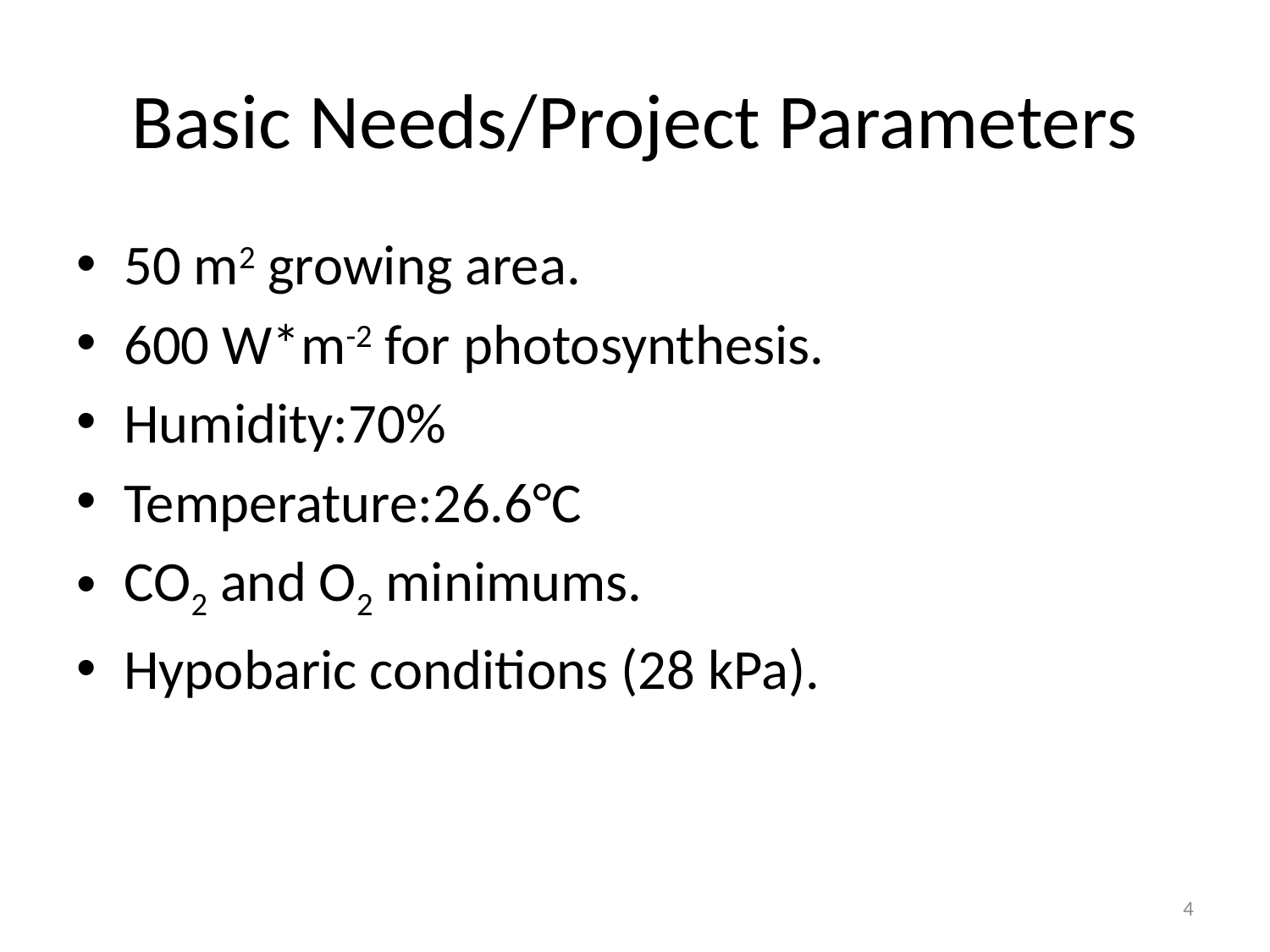

# Basic Needs/Project Parameters
50 m2 growing area.
600 W*m-2 for photosynthesis.
Humidity:70%
Temperature:26.6°C
CO2 and O2 minimums.
Hypobaric conditions (28 kPa).
4